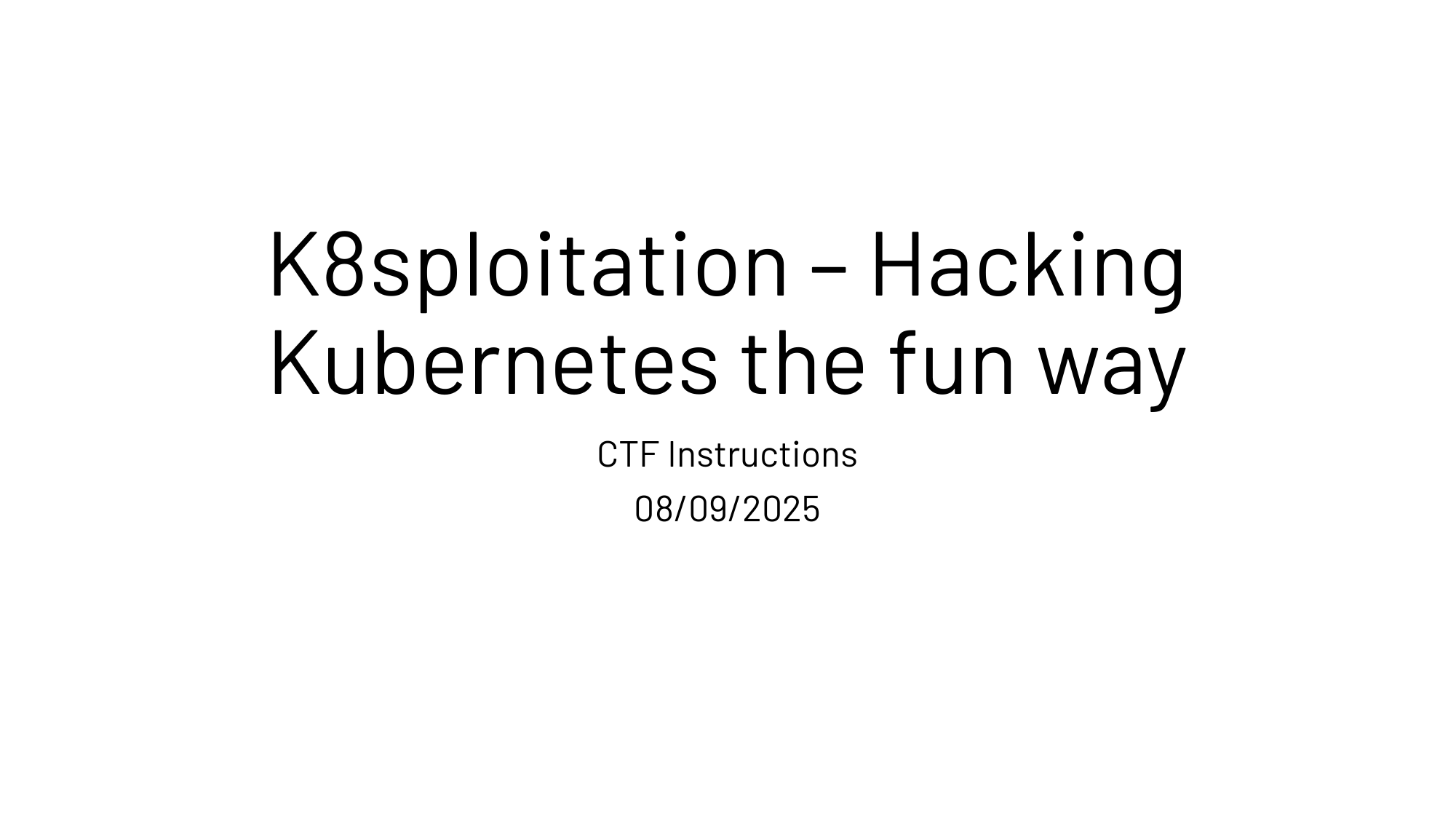

# K8sploitation – Hacking Kubernetes the fun way
CTF Instructions
08/09/2025